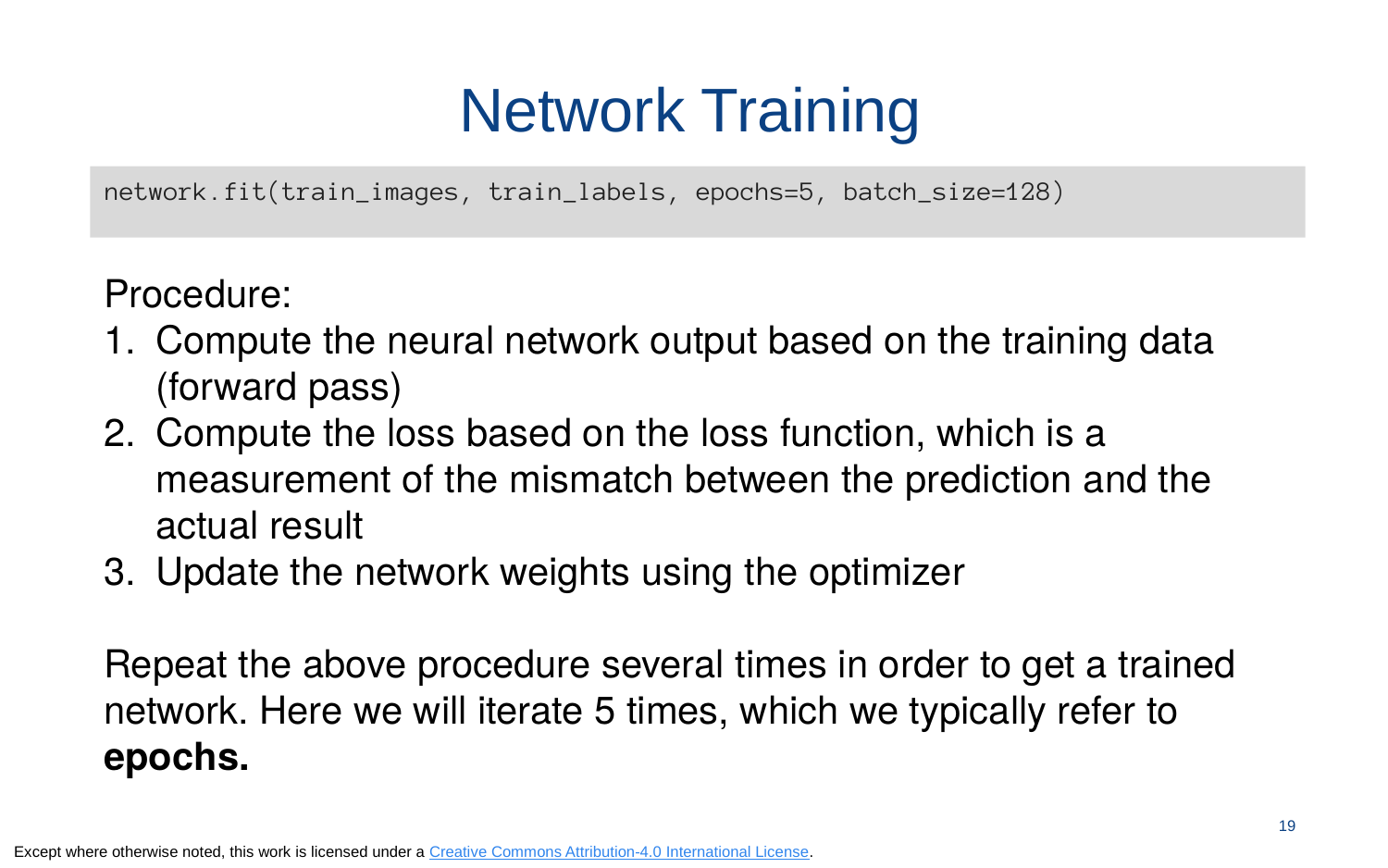

# Network Training
network.fit(train_images, train_labels, epochs=5, batch_size=128)
Procedure:
Compute the neural network output based on the training data  (forward pass)
Compute the loss based on the loss function, which is a measurement of the mismatch between the prediction and the actual result
Update the network weights using the optimizer

Repeat the above procedure several times in order to get a trained network. Here we will iterate 5 times, which we typically refer to epochs.
19